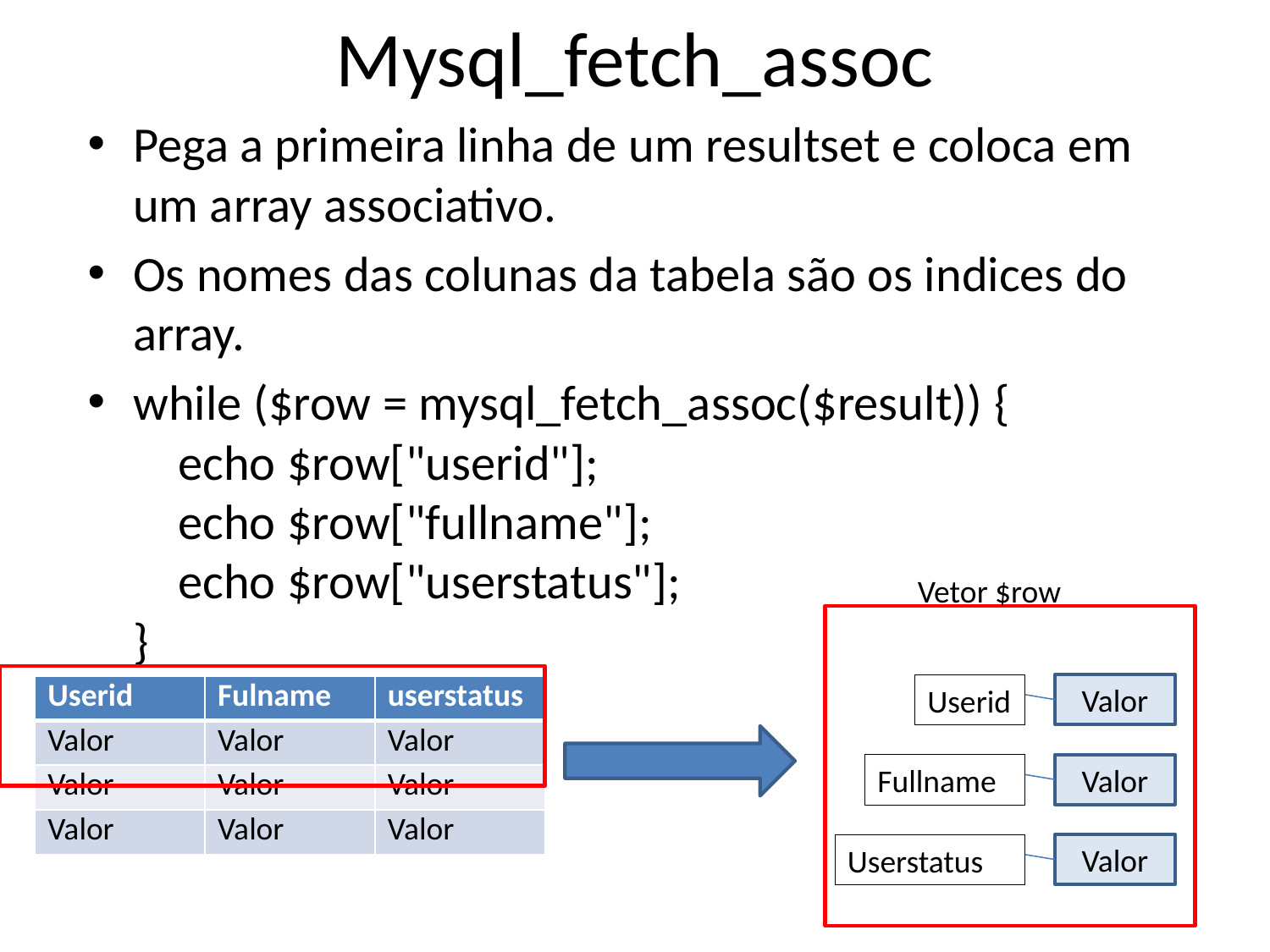

# Mysql_fetch_assoc
Pega a primeira linha de um resultset e coloca em um array associativo.
Os nomes das colunas da tabela são os indices do array.
while ($row = mysql_fetch_assoc($result)) {
    echo $row["userid"];
    echo $row["fullname"];
    echo $row["userstatus"];
}
Vetor $row

Userid
Valor
| Userid | Fulname | userstatus |
| --- | --- | --- |
| Valor | Valor | Valor |
| Valor | Valor | Valor |
| Valor | Valor | Valor |

Fullname
Valor
Userstatus
Valor